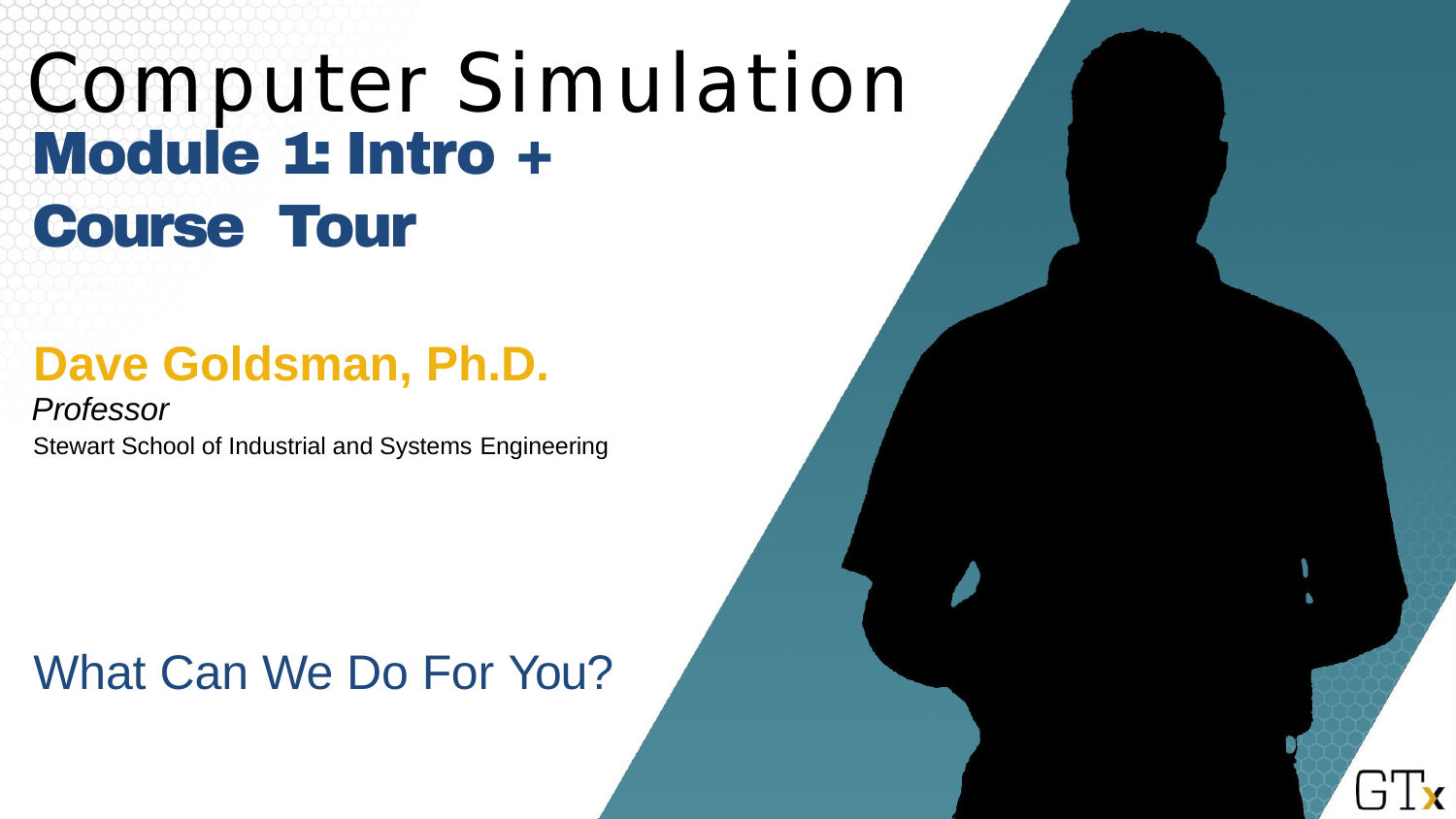

# Computer Simulation
Module 1: Intro + Course  Tour
Dave Goldsman, Ph.D.
Professor
Stewart School of Industrial and Systems Engineering
What Can We Do For You?